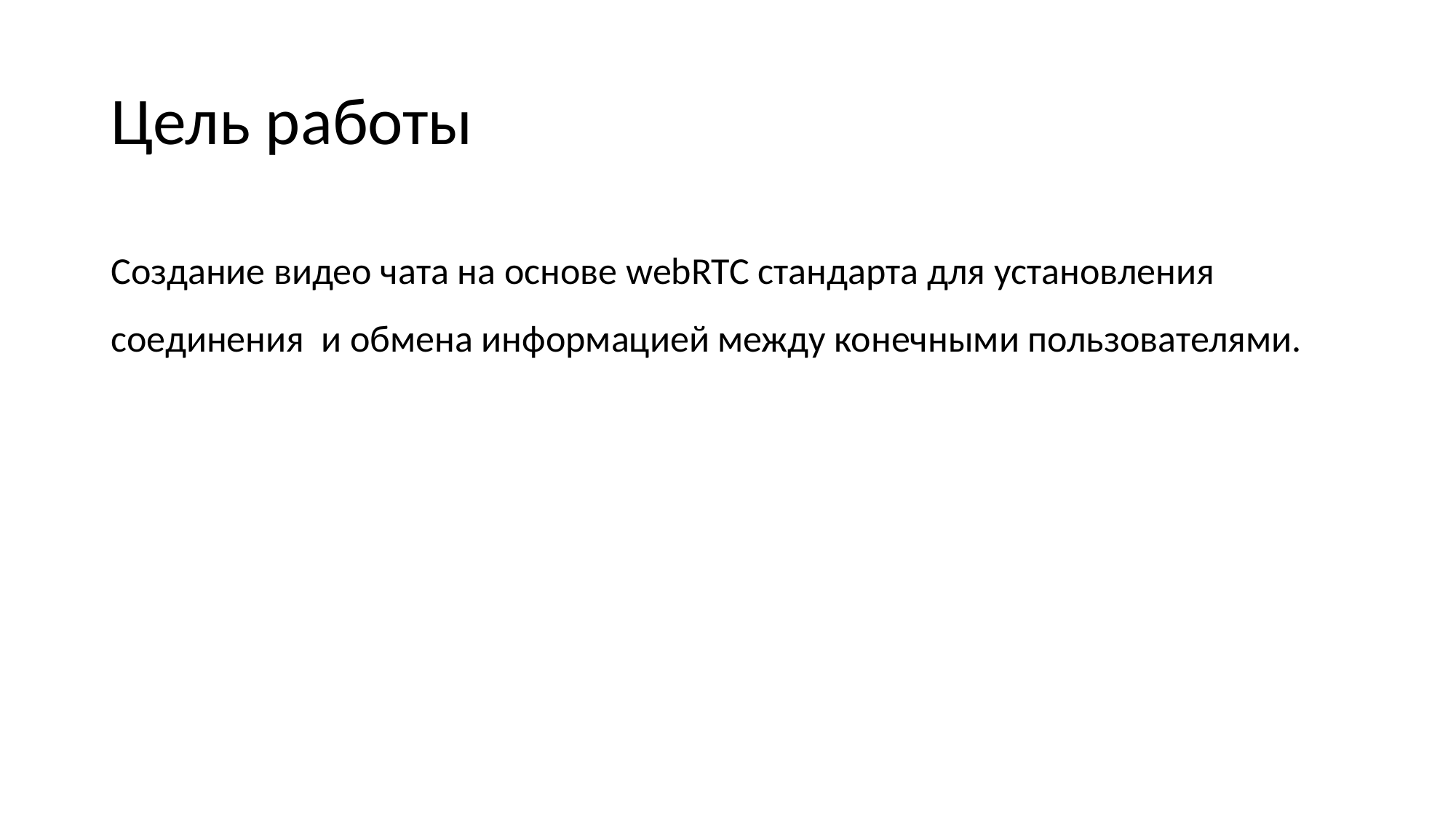

# Цель работы
Создание видео чата на основе webRTC стандарта для установления соединения  и обмена информацией между конечными пользователями.